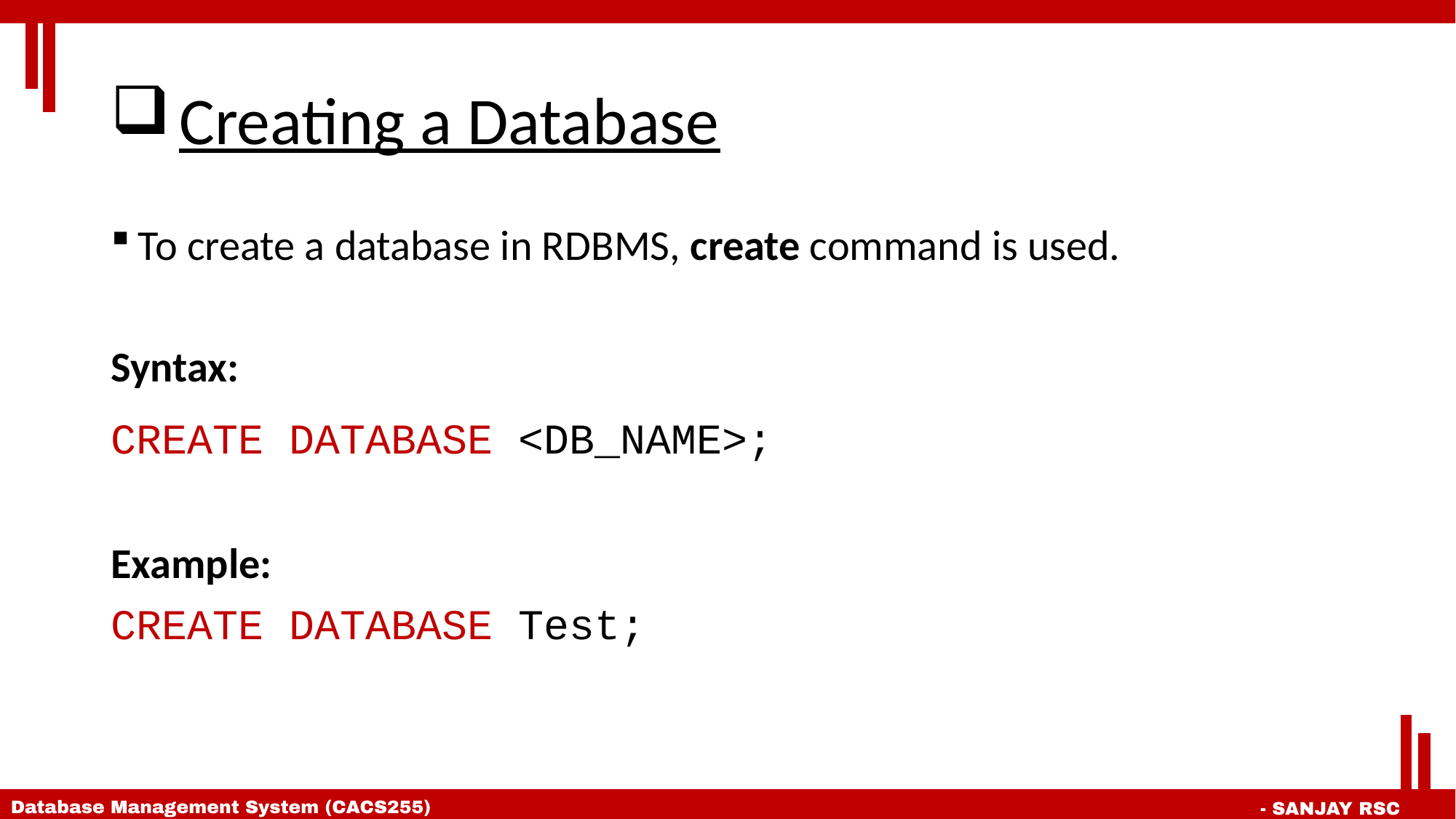

# Creating a Database
To create a database in RDBMS, create command is used.

Syntax:
CREATE DATABASE <DB_NAME>;

Example:
CREATE DATABASE Test;